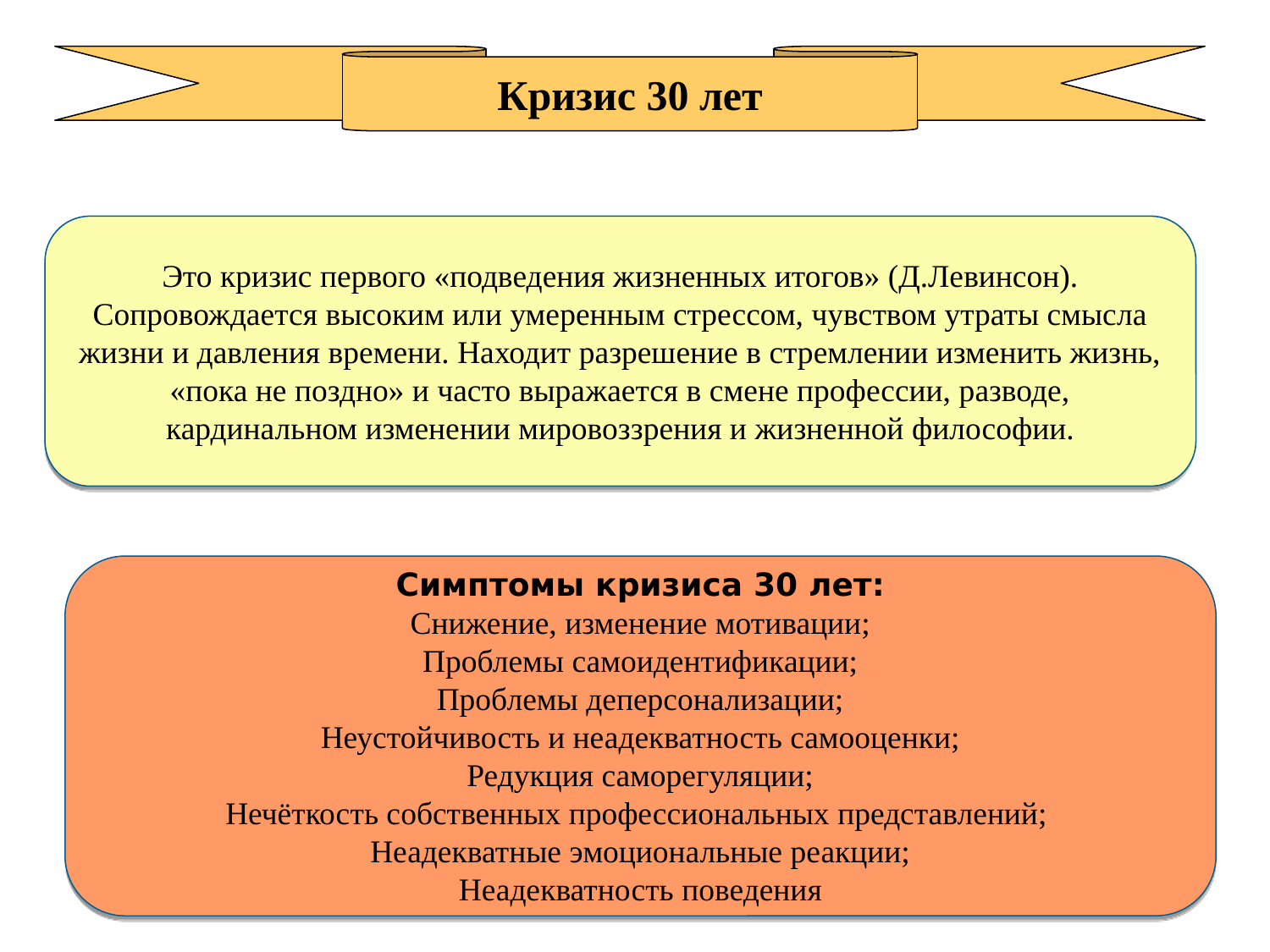

Кризис 30 лет
Это кризис первого «подведения жизненных итогов» (Д.Левинсон). Сопровождается высоким или умеренным стрессом, чувством утраты смысла жизни и давления времени. Находит разрешение в стремлении изменить жизнь, «пока не поздно» и часто выражается в смене профессии, разводе, кардинальном изменении мировоззрения и жизненной философии.
Симптомы кризиса 30 лет:
Снижение, изменение мотивации;
Проблемы самоидентификации;
Проблемы деперсонализации;
Неустойчивость и неадекватность самооценки;
Редукция саморегуляции;
Нечёткость собственных профессиональных представлений;
Неадекватные эмоциональные реакции;
Неадекватность поведения